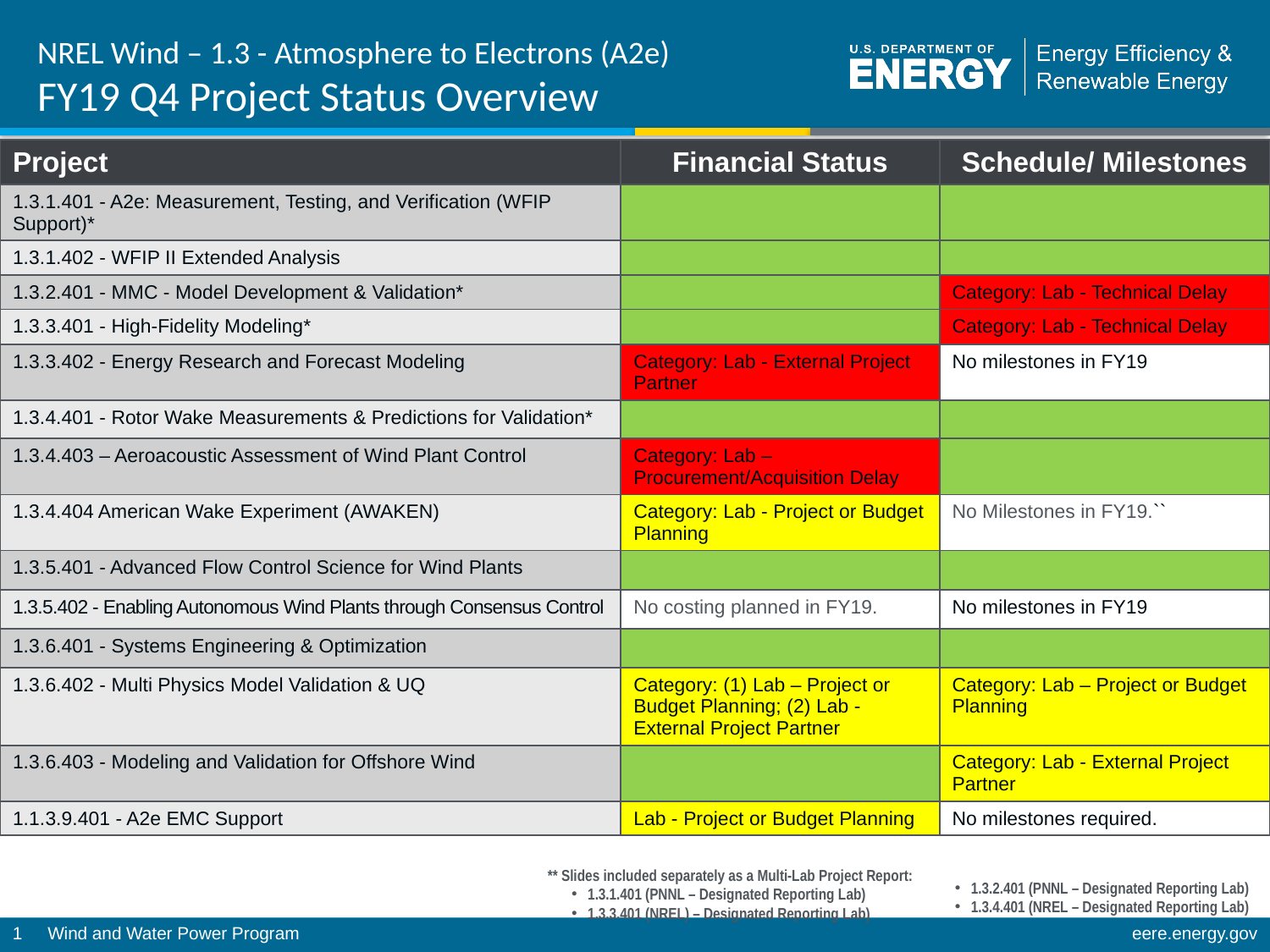

# NREL Wind – 1.3 - Atmosphere to Electrons (A2e) FY19 Q4 Project Status Overview
| Project | Financial Status | Schedule/ Milestones |
| --- | --- | --- |
| 1.3.1.401 - A2e: Measurement, Testing, and Verification (WFIP Support)\* |  |  |
| 1.3.1.402 - WFIP II Extended Analysis |  |  |
| 1.3.2.401 - MMC - Model Development & Validation\* |  | Category: Lab - Technical Delay |
| 1.3.3.401 - High-Fidelity Modeling\* |  | Category: Lab - Technical Delay |
| 1.3.3.402 - Energy Research and Forecast Modeling | Category: Lab - External Project Partner | No milestones in FY19 |
| 1.3.4.401 - Rotor Wake Measurements & Predictions for Validation\* |  |  |
| 1.3.4.403 – Aeroacoustic Assessment of Wind Plant Control | Category: Lab – Procurement/Acquisition Delay |  |
| 1.3.4.404 American Wake Experiment (AWAKEN) | Category: Lab - Project or Budget Planning | No Milestones in FY19.`` |
| 1.3.5.401 - Advanced Flow Control Science for Wind Plants |  |  |
| 1.3.5.402 - Enabling Autonomous Wind Plants through Consensus Control | No costing planned in FY19. | No milestones in FY19 |
| 1.3.6.401 - Systems Engineering & Optimization |  |  |
| 1.3.6.402 - Multi Physics Model Validation & UQ | Category: (1) Lab – Project or Budget Planning; (2) Lab - External Project Partner | Category: Lab – Project or Budget Planning |
| 1.3.6.403 - Modeling and Validation for Offshore Wind |  | Category: Lab - External Project Partner |
| 1.1.3.9.401 - A2e EMC Support | Lab - Project or Budget Planning | No milestones required. |

1.3.2.401 (PNNL – Designated Reporting Lab)
1.3.4.401 (NREL – Designated Reporting Lab)
** Slides included separately as a Multi-Lab Project Report:
1.3.1.401 (PNNL – Designated Reporting Lab)
1.3.3.401 (NREL) – Designated Reporting Lab)